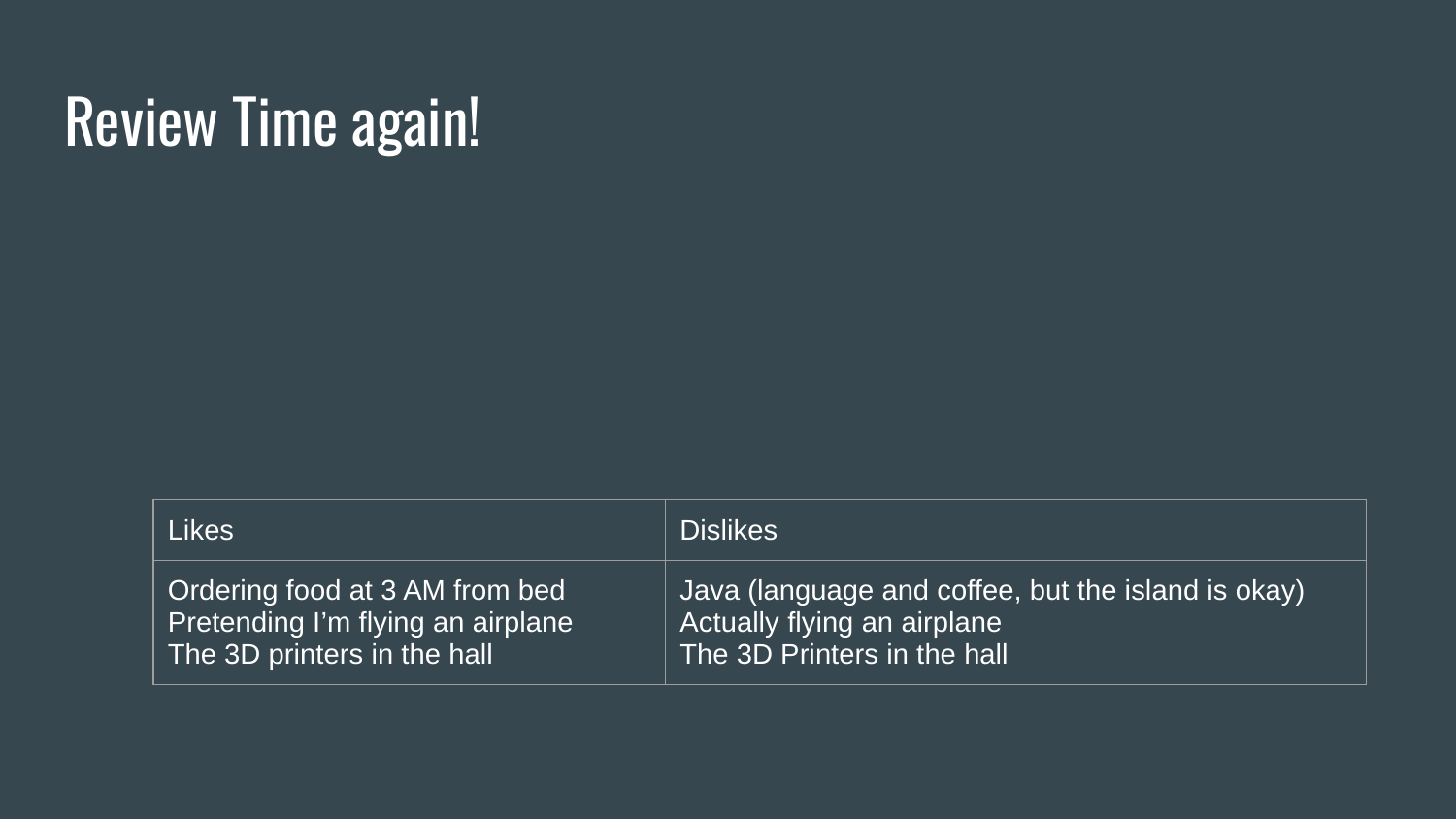

# Review Time again!

| Likes | Dislikes |
| --- | --- |
| Ordering food at 3 AM from bed Pretending I’m flying an airplane The 3D printers in the hall | Java (language and coffee, but the island is okay) Actually flying an airplane The 3D Printers in the hall |